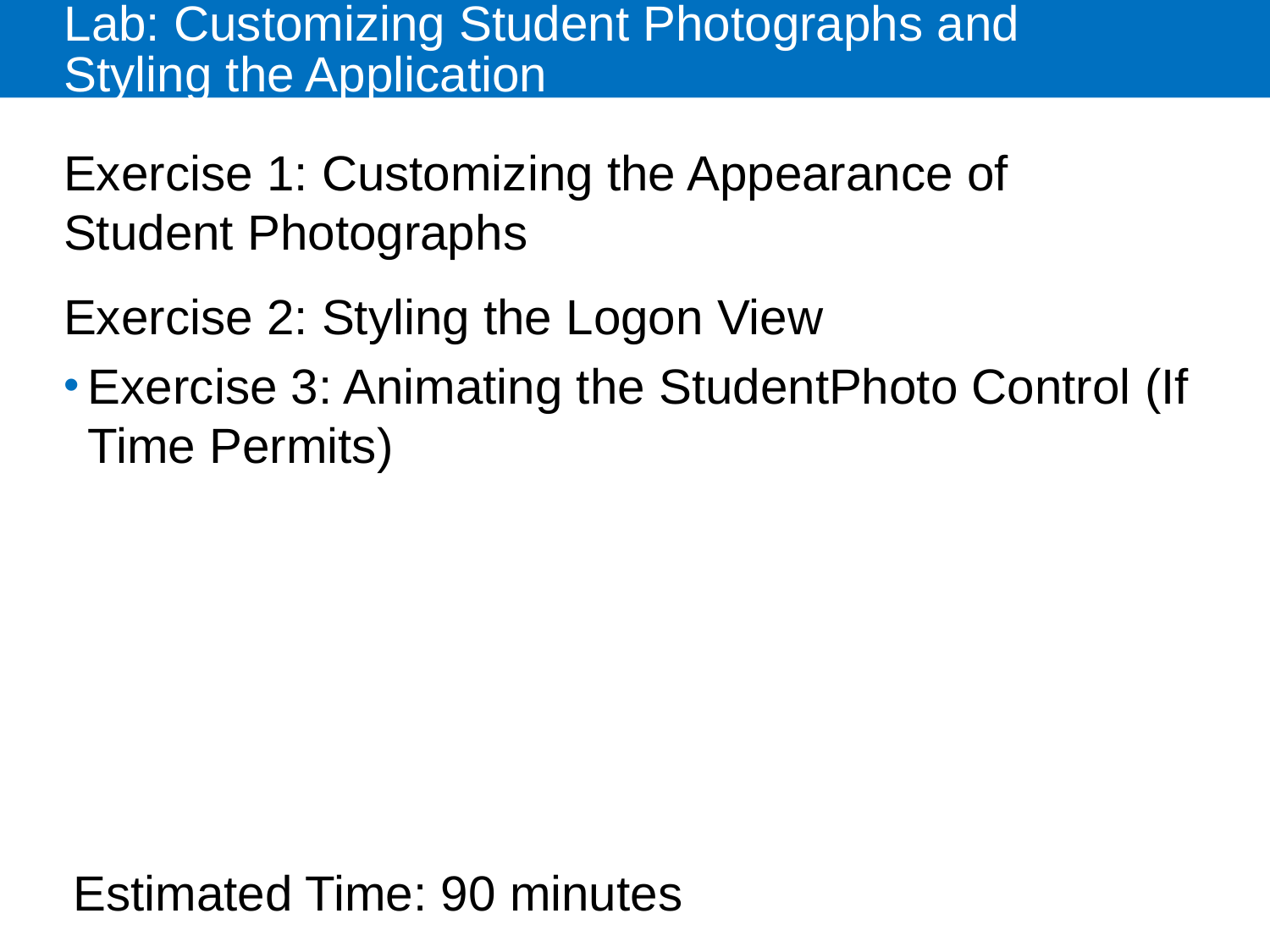

# Lab: Customizing Student Photographs and Styling the Application
Exercise 1: Customizing the Appearance of Student Photographs
Exercise 2: Styling the Logon View
Exercise 3: Animating the StudentPhoto Control (If Time Permits)
Estimated Time: 90 minutes